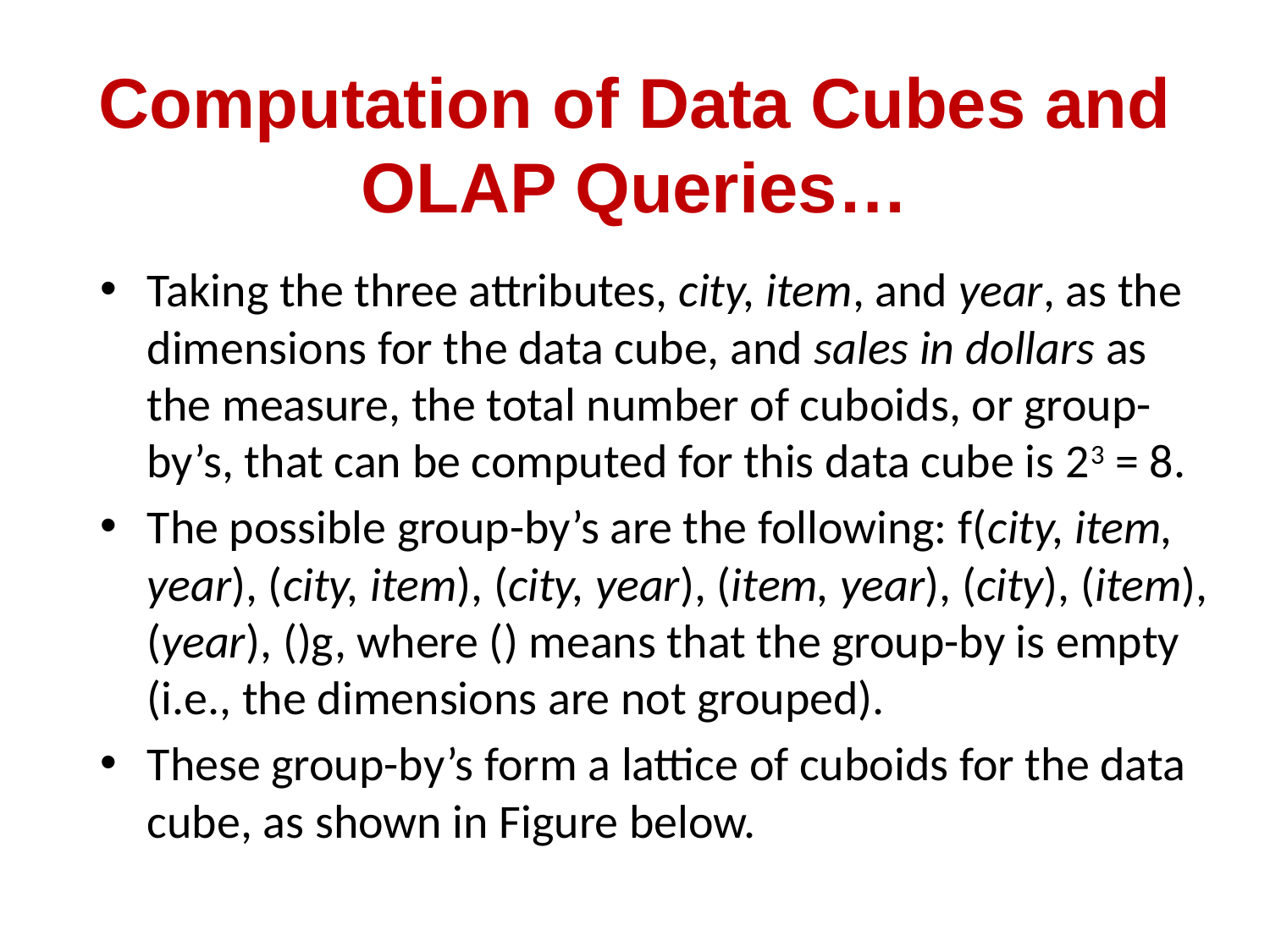

# Computation of Data Cubes and OLAP Queries…
Taking the three attributes, city, item, and year, as the dimensions for the data cube, and sales in dollars as the measure, the total number of cuboids, or group- by’s, that can be computed for this data cube is 23 = 8.
The possible group-by’s are the following: f(city, item, year), (city, item), (city, year), (item, year), (city), (item), (year), ()g, where () means that the group-by is empty (i.e., the dimensions are not grouped).
These group-by’s form a lattice of cuboids for the data cube, as shown in Figure below.